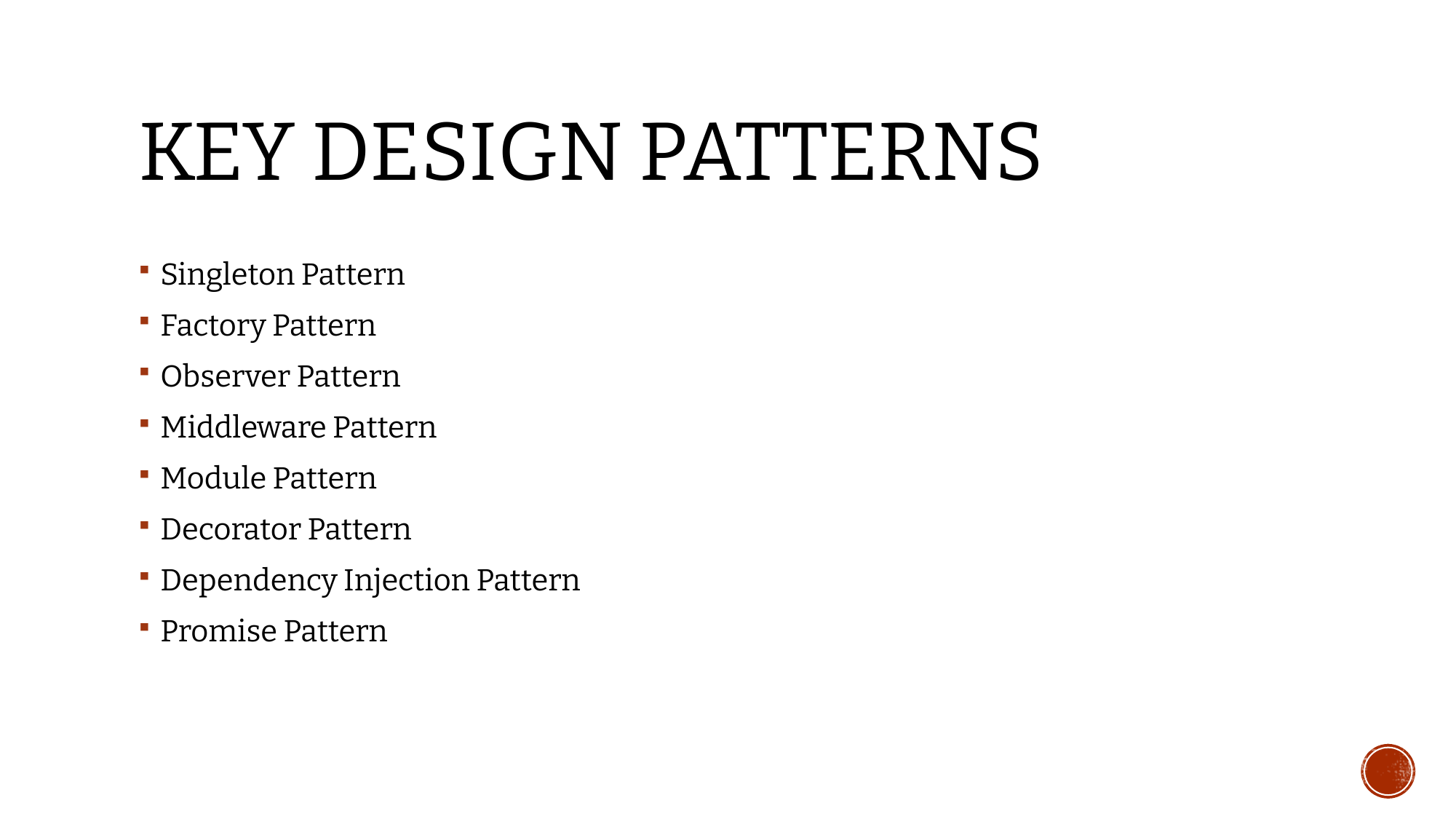

# key design patterns
Singleton Pattern
Factory Pattern
Observer Pattern
Middleware Pattern
Module Pattern
Decorator Pattern
Dependency Injection Pattern
Promise Pattern